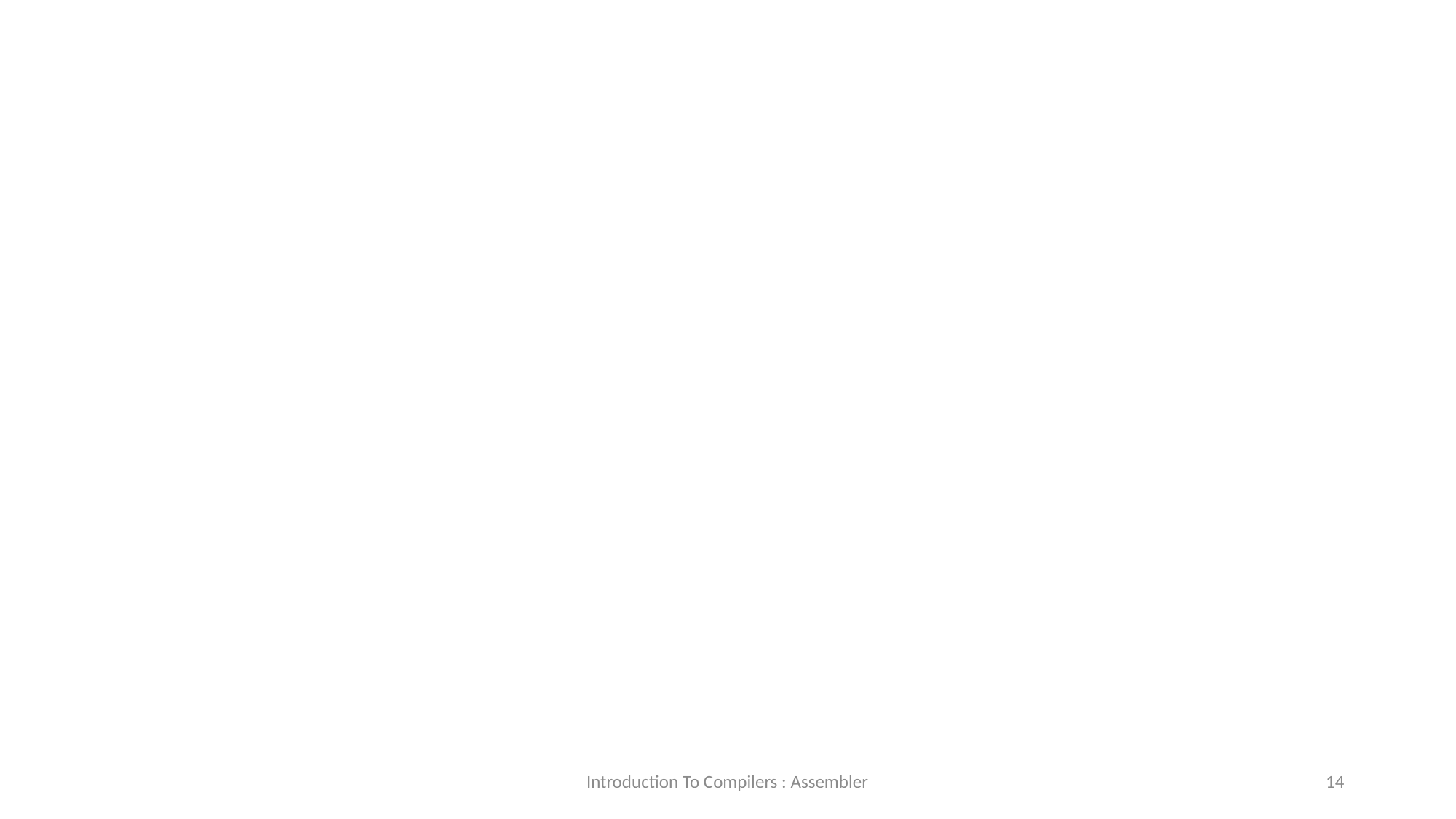

Digression : x64 History
Introduction To Compilers : Assembler
14